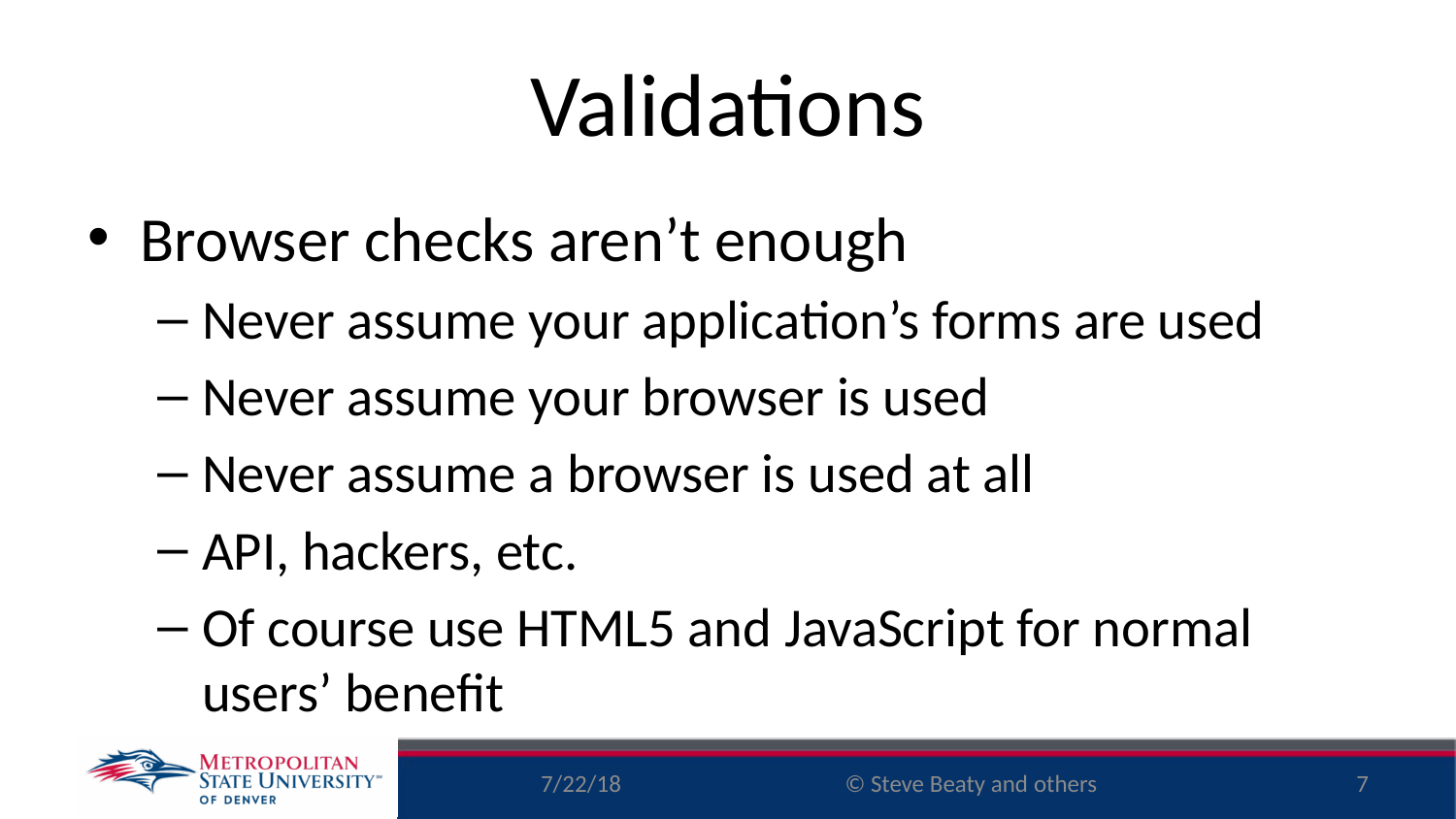

# Validations
Browser checks aren’t enough
Never assume your application’s forms are used
Never assume your browser is used
Never assume a browser is used at all
API, hackers, etc.
Of course use HTML5 and JavaScript for normal users’ benefit
7/22/18
7
© Steve Beaty and others